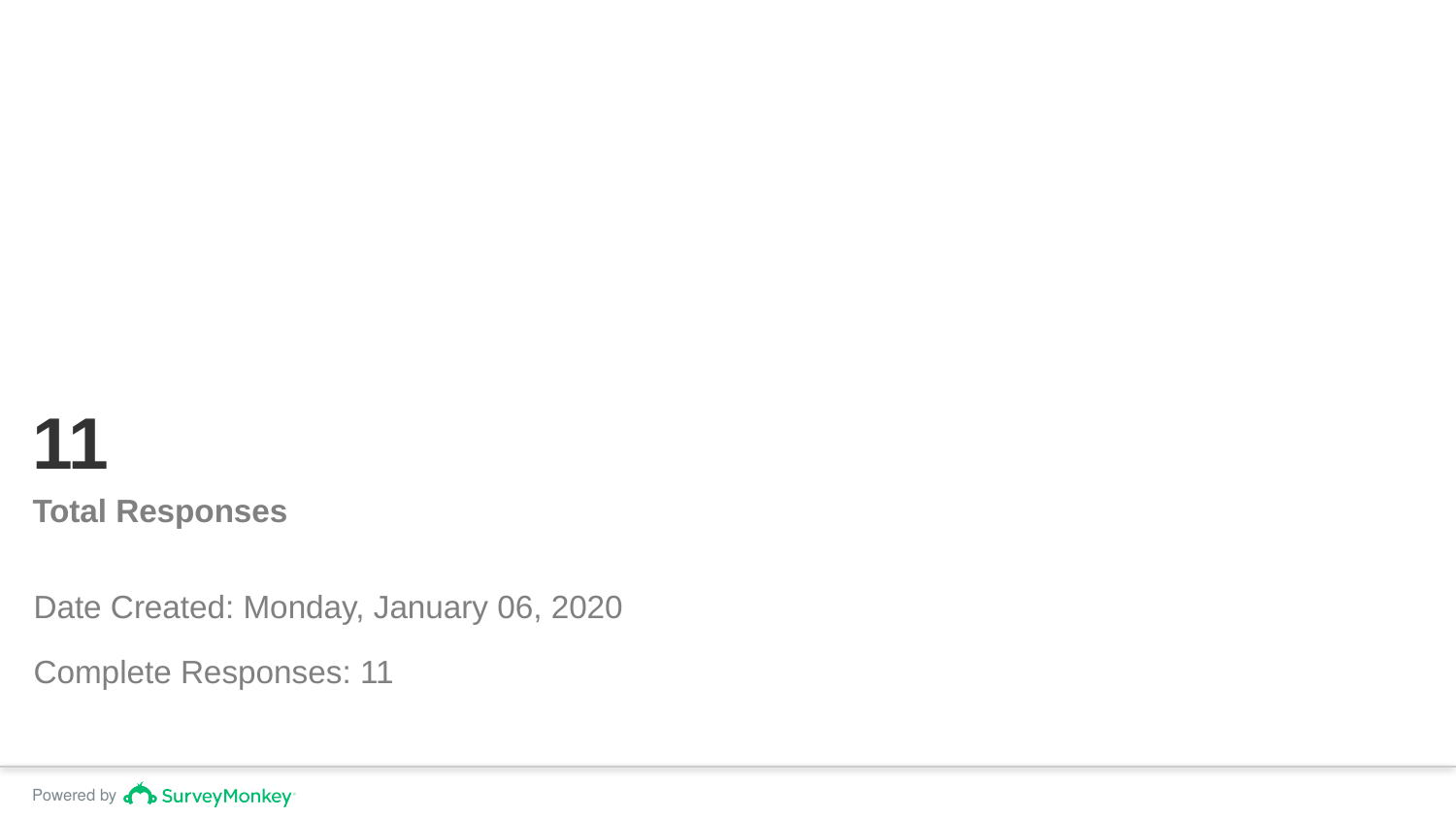

# 11
Total Responses
Date Created: Monday, January 06, 2020
Complete Responses: 11